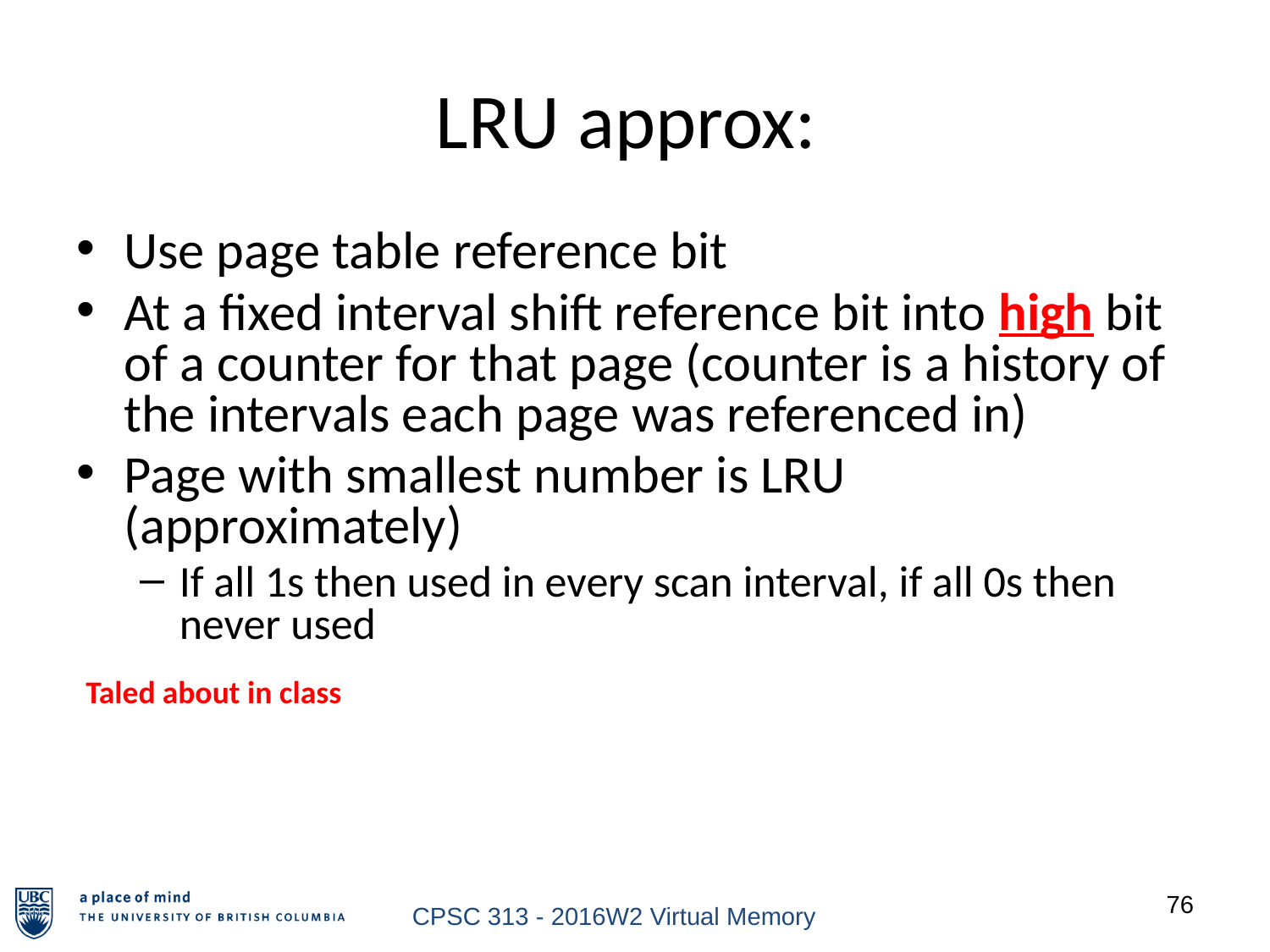

LRU approx:
Use page table reference bit
At a fixed interval shift reference bit into high bit of a counter for that page (counter is a history of the intervals each page was referenced in)
Page with smallest number is LRU (approximately)
If all 1s then used in every scan interval, if all 0s then never used
Taled about in class
76